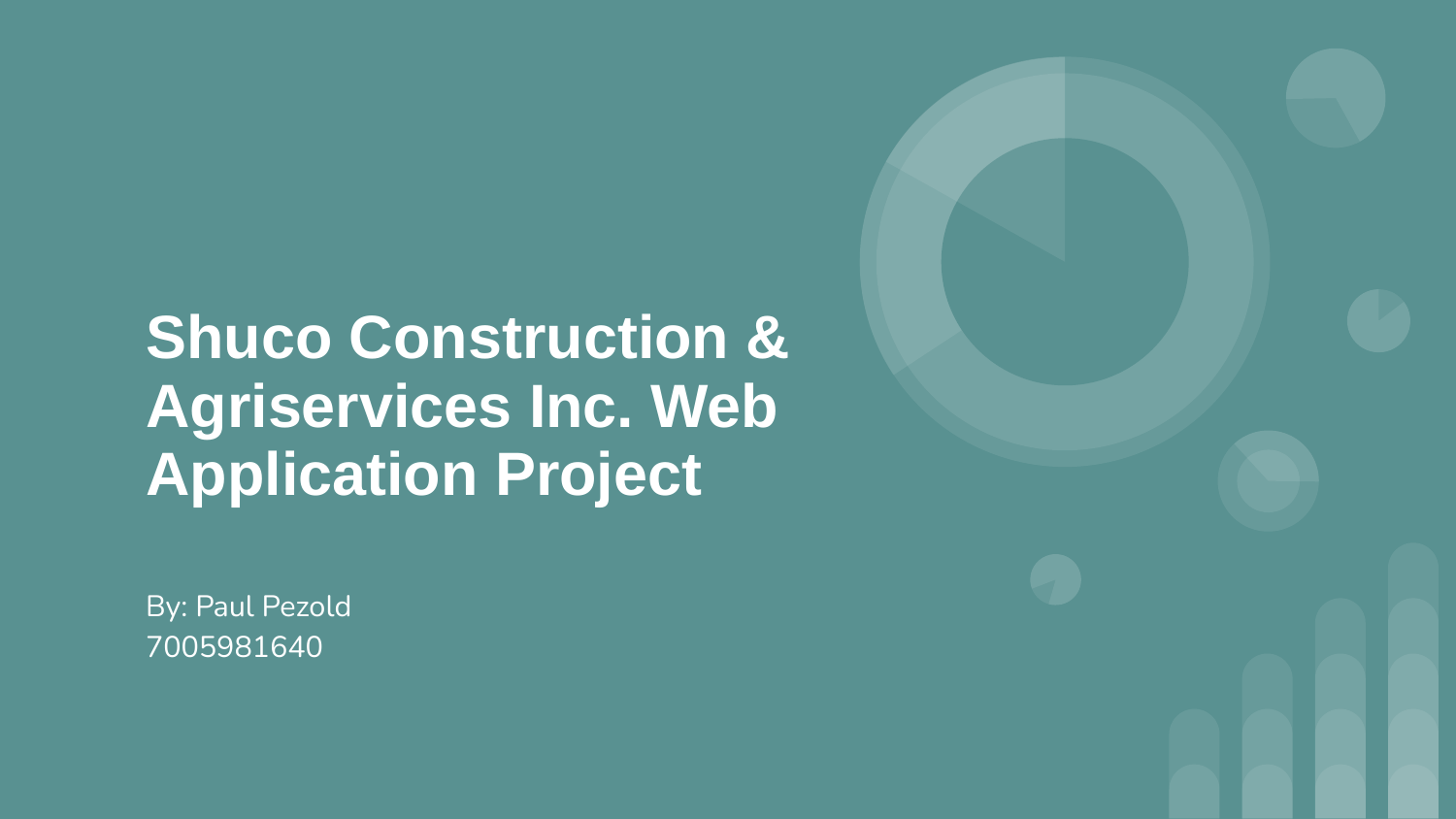

# Shuco Construction & Agriservices Inc. Web Application Project
By: Paul Pezold
7005981640